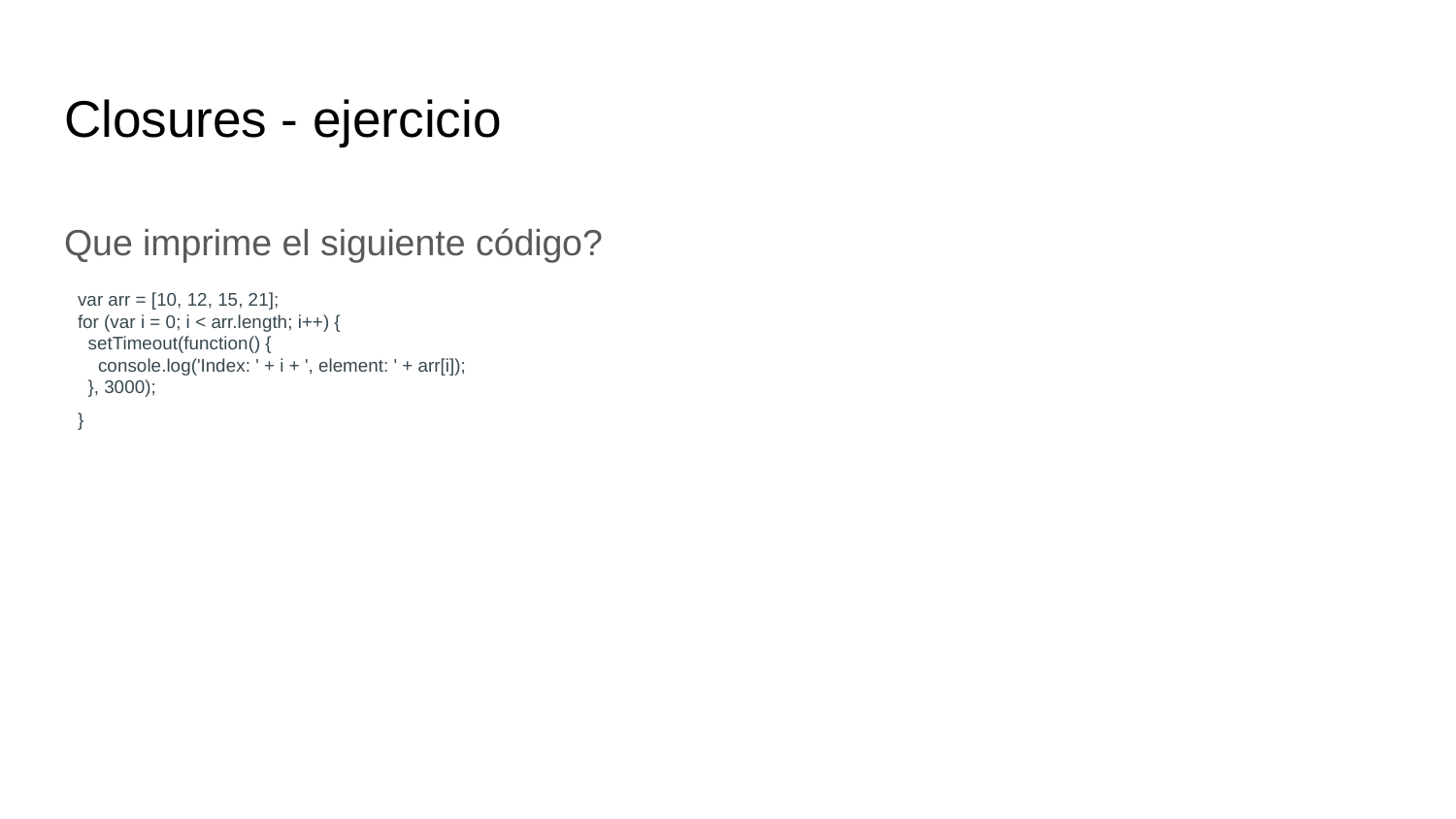

# Closures - ejercicio
Que imprime el siguiente código?

var arr = [10, 12, 15, 21];
for (var i = 0; i < arr.length; i++) {
  setTimeout(function() {
    console.log('Index: ' + i + ', element: ' + arr[i]);
  }, 3000);
}